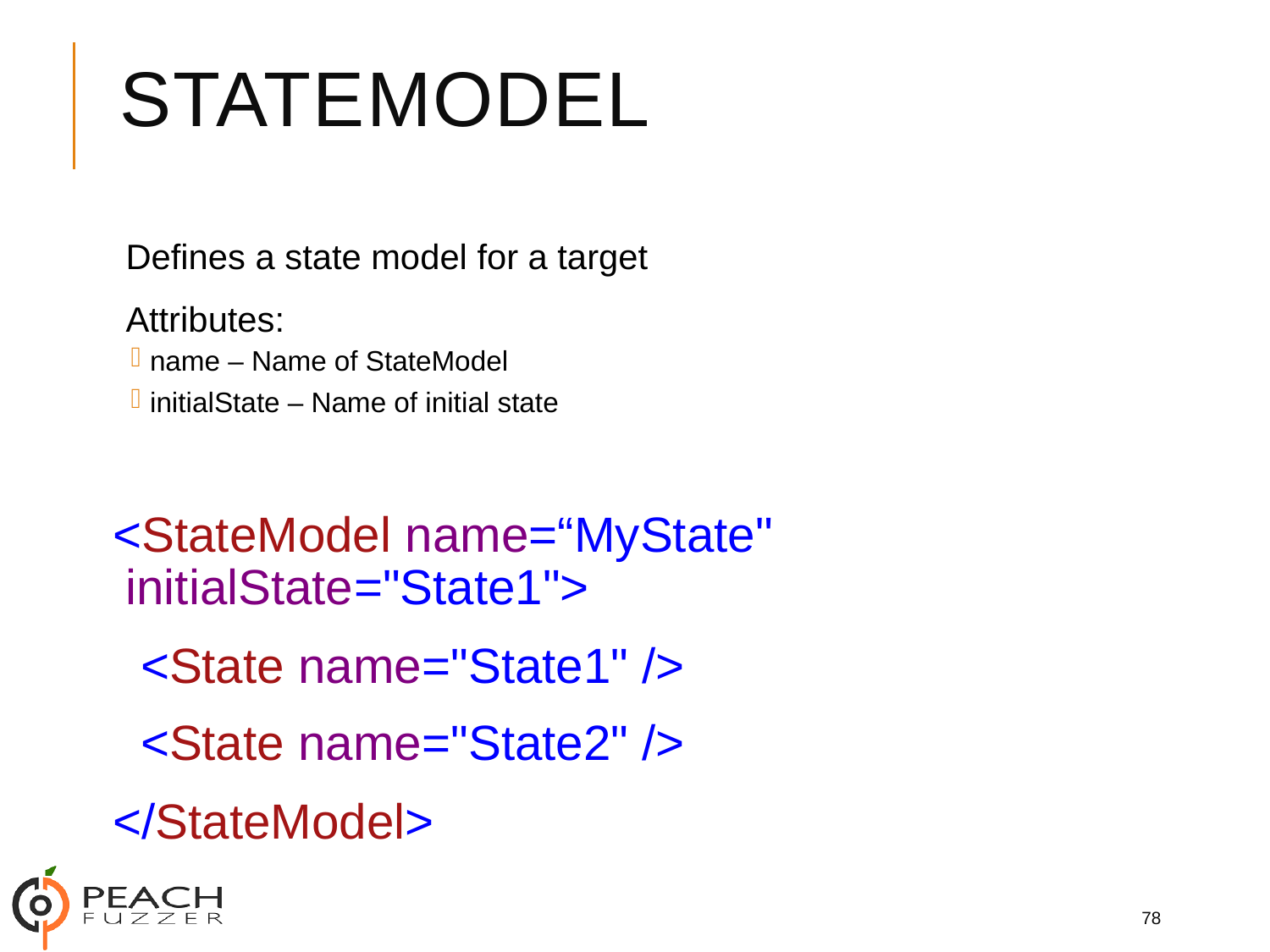

# StateModel
Defines a state model for a target
Attributes:
name – Name of StateModel
initialState – Name of initial state

<StateModel name=“MyState" initialState="State1">
  <State name="State1" />
  <State name="State2" />
</StateModel>

78